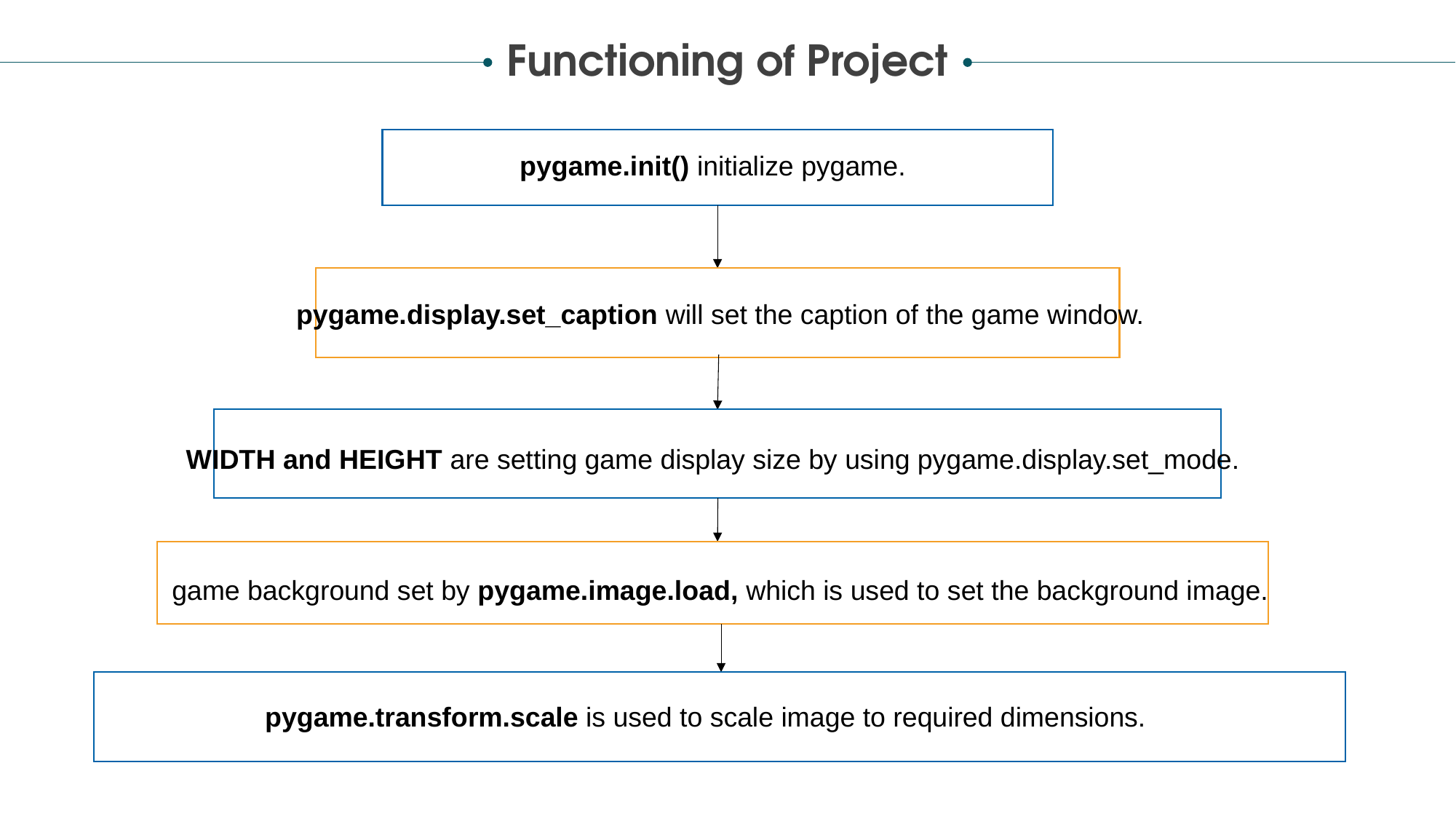

Functioning of Project

pygame.init() initialize pygame.

pygame.display.set_caption will set the caption of the game window.

WIDTH and HEIGHT are setting game display size by using pygame.display.set_mode.

game background set by pygame.image.load, which is used to set the background image.

pygame.transform.scale is used to scale image to required dimensions.